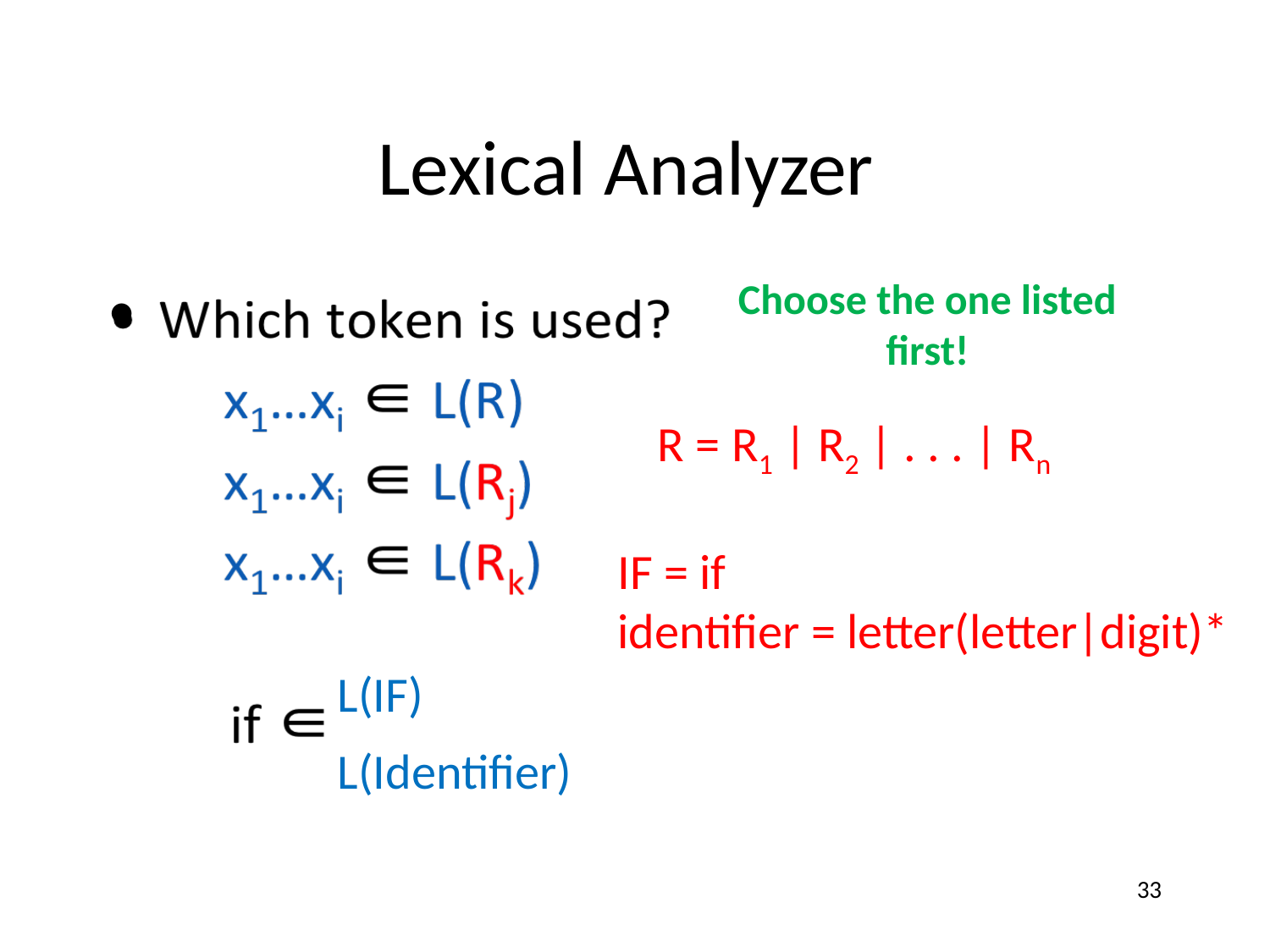

# Lexical Analyzer
Choose the one listed first!

R = R1 | R2 | . . . | Rn
IF = if
identifier = letter(letter|digit)*
L(IF)
L(Identifier)
33